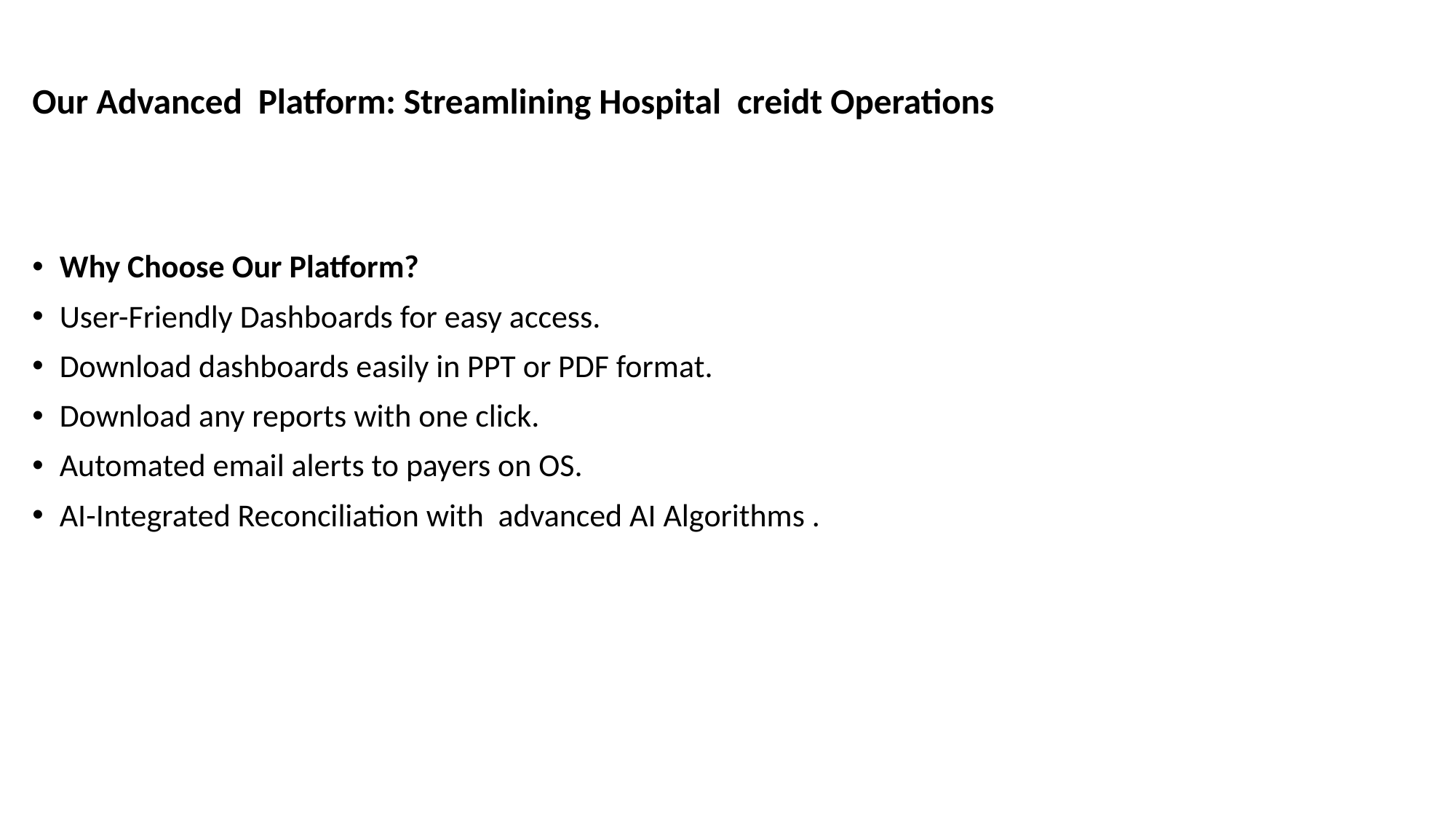

Our Advanced  Platform: Streamlining Hospital  creidt Operations

Why Choose Our Platform?
User-Friendly Dashboards for easy access.
Download dashboards easily in PPT or PDF format.
Download any reports with one click.
Automated email alerts to payers on OS.
AI-Integrated Reconciliation with  advanced AI Algorithms .